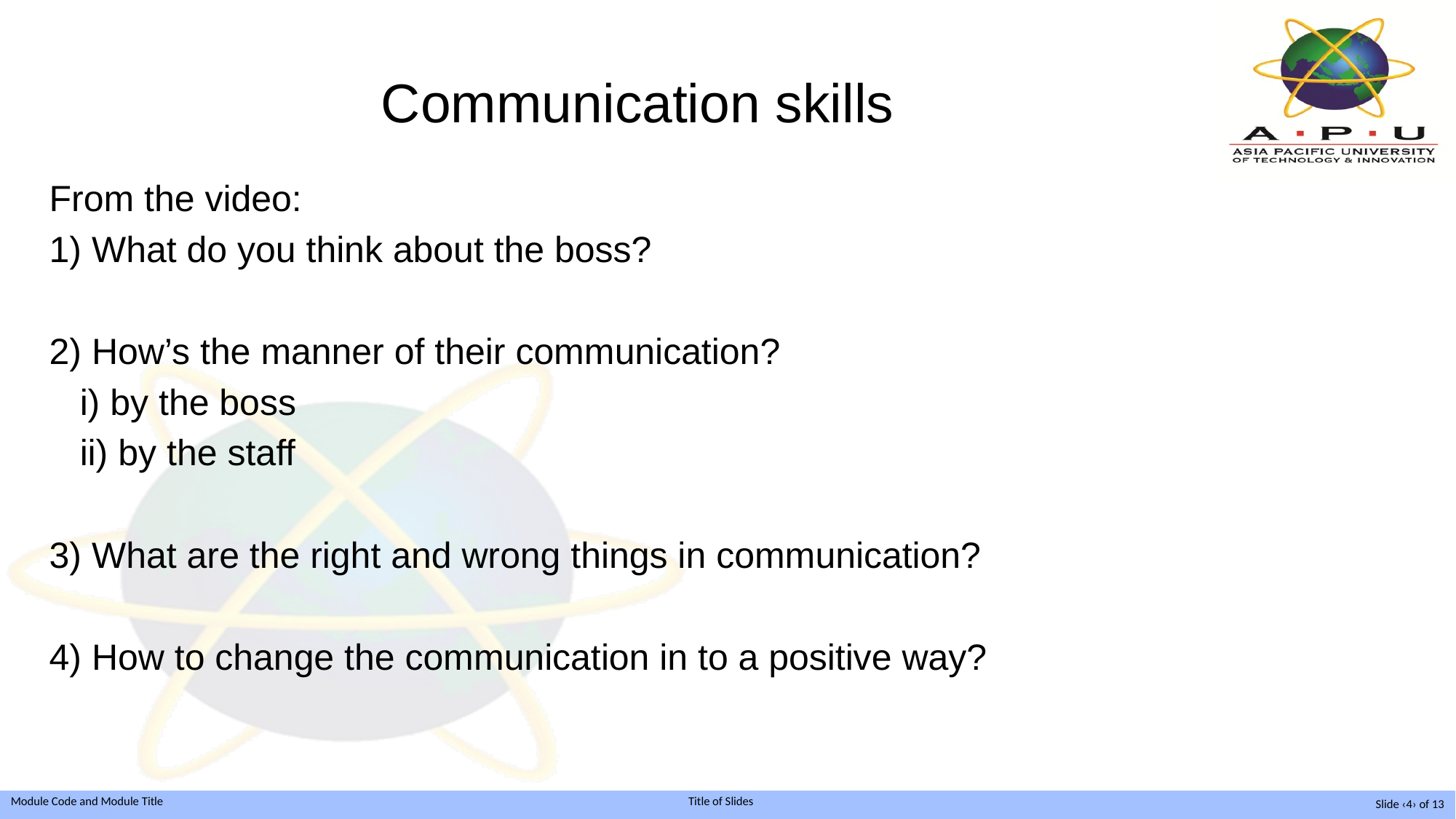

# Communication skills
From the video:
1) What do you think about the boss?

2) How’s the manner of their communication?
   i) by the boss
   ii) by the staff

3) What are the right and wrong things in communication?

4) How to change the communication in to a positive way?

Slide ‹4› of 13